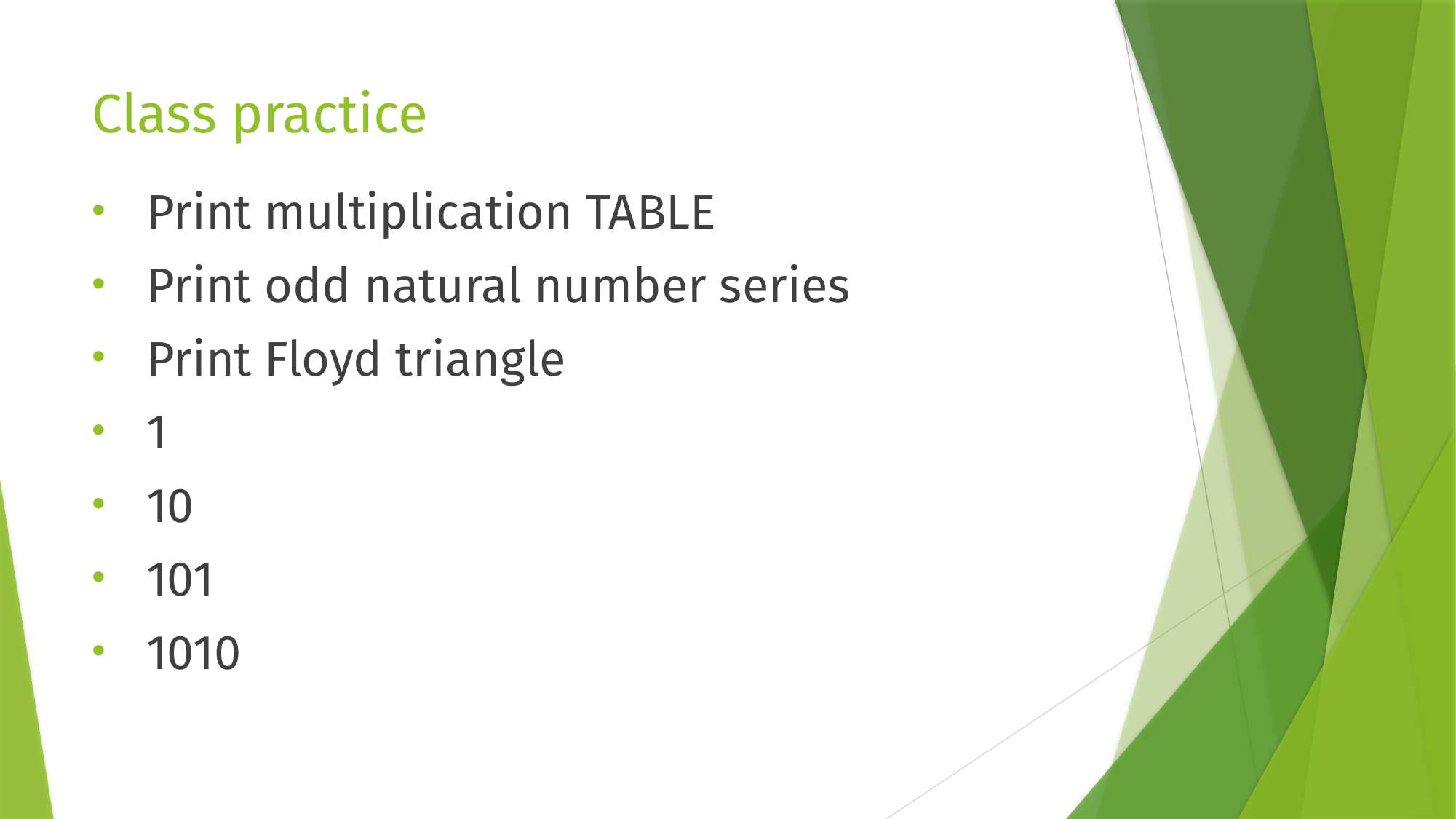

# Class practice
Print multiplication TABLE
Print odd natural number series
Print Floyd triangle
1
10
101
1010